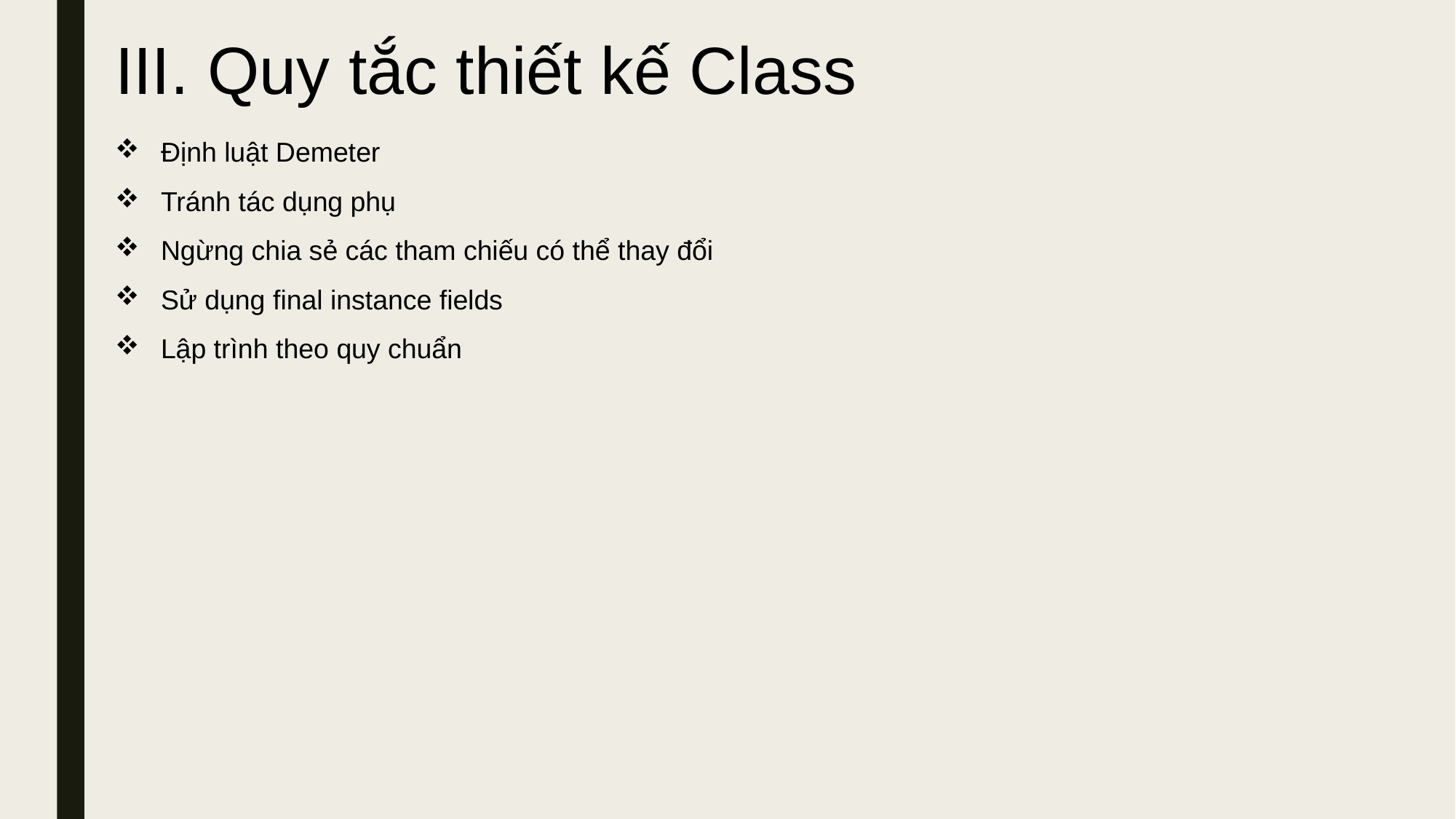

# III. Quy tắc thiết kế Class
Định luật Demeter
Tránh tác dụng phụ
Ngừng chia sẻ các tham chiếu có thể thay đổi
Sử dụng final instance fields
Lập trình theo quy chuẩn